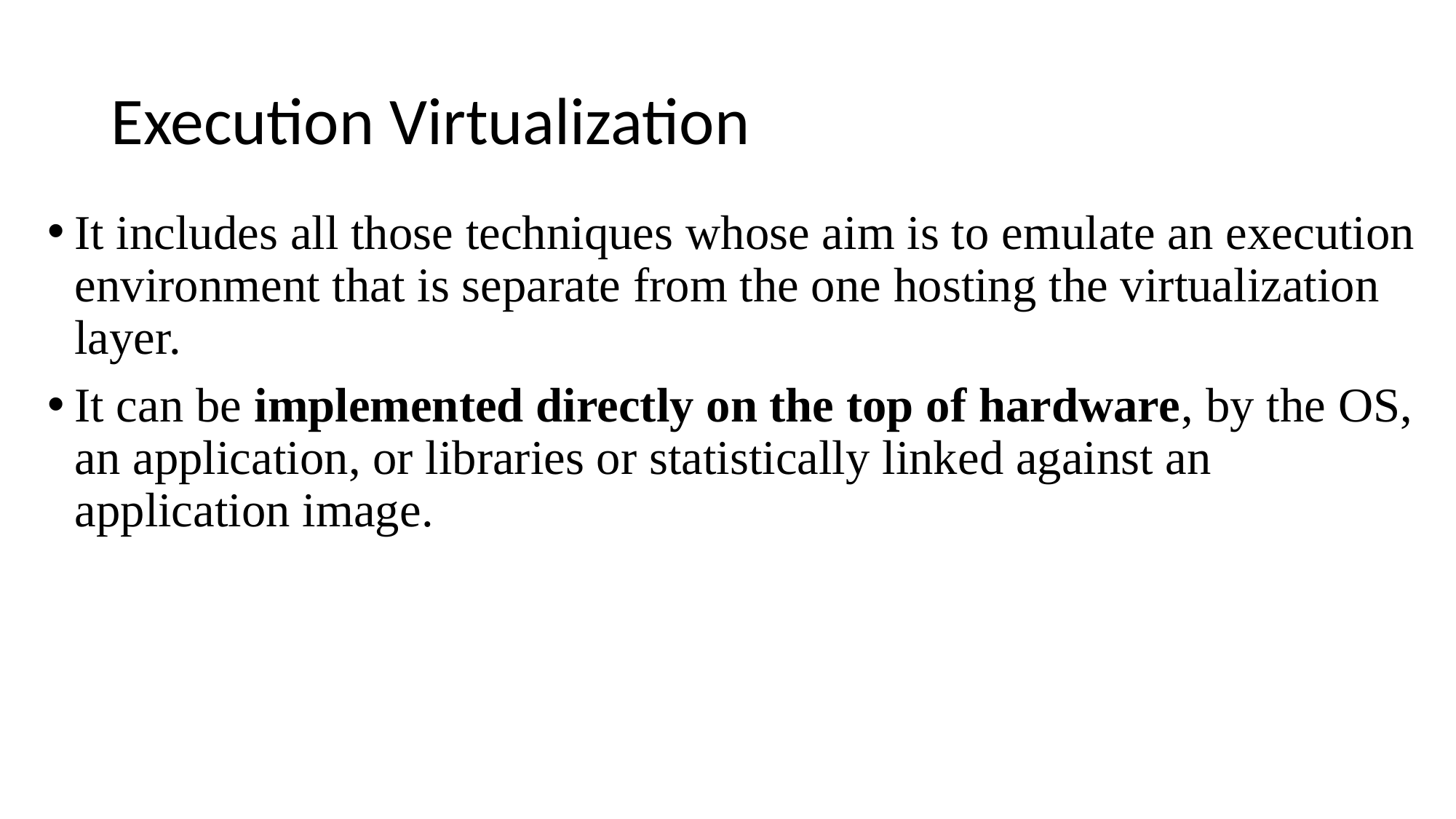

# Execution Virtualization
It includes all those techniques whose aim is to emulate an execution environment that is separate from the one hosting the virtualization layer.
It can be implemented directly on the top of hardware, by the OS, an application, or libraries or statistically linked against an application image.